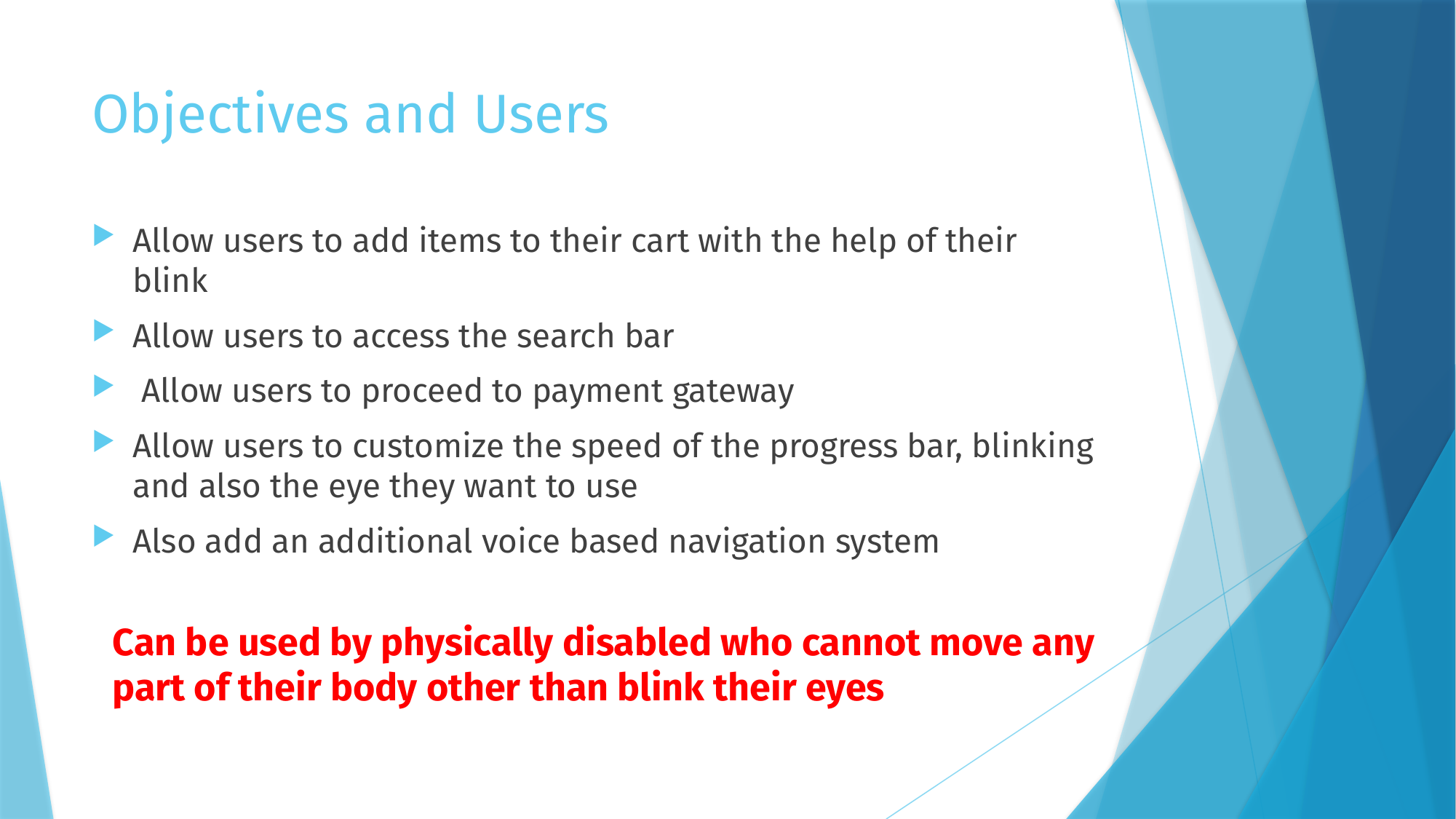

# Objectives and Users
Allow users to add items to their cart with the help of their blink
Allow users to access the search bar
 Allow users to proceed to payment gateway
Allow users to customize the speed of the progress bar, blinking and also the eye they want to use
Also add an additional voice based navigation system
Can be used by physically disabled who cannot move any
part of their body other than blink their eyes